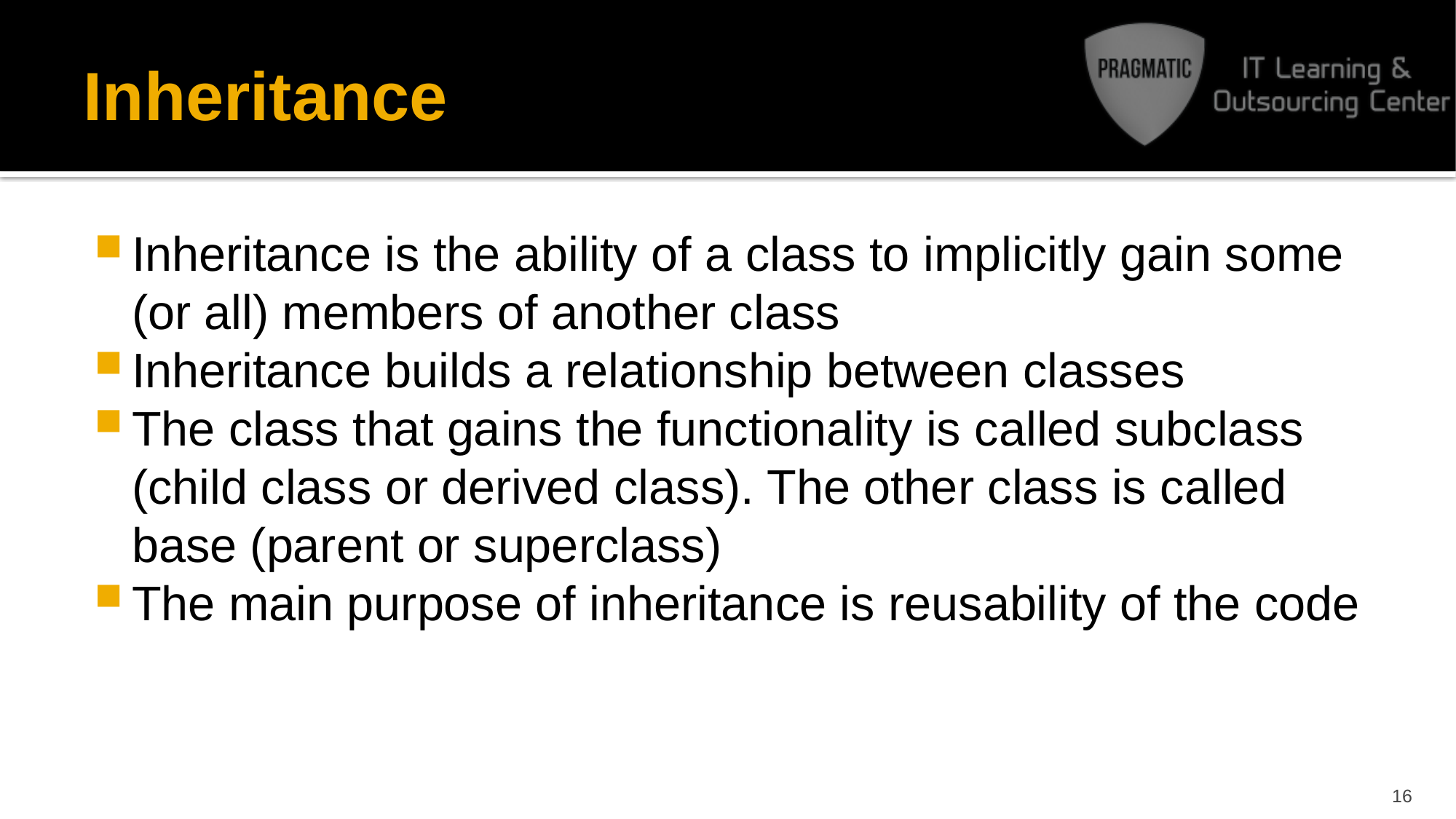

# Inheritance
Inheritance is the ability of a class to implicitly gain some (or all) members of another class
Inheritance builds a relationship between classes
The class that gains the functionality is called subclass (child class or derived class). The other class is called base (parent or superclass)
The main purpose of inheritance is reusability of the code

16